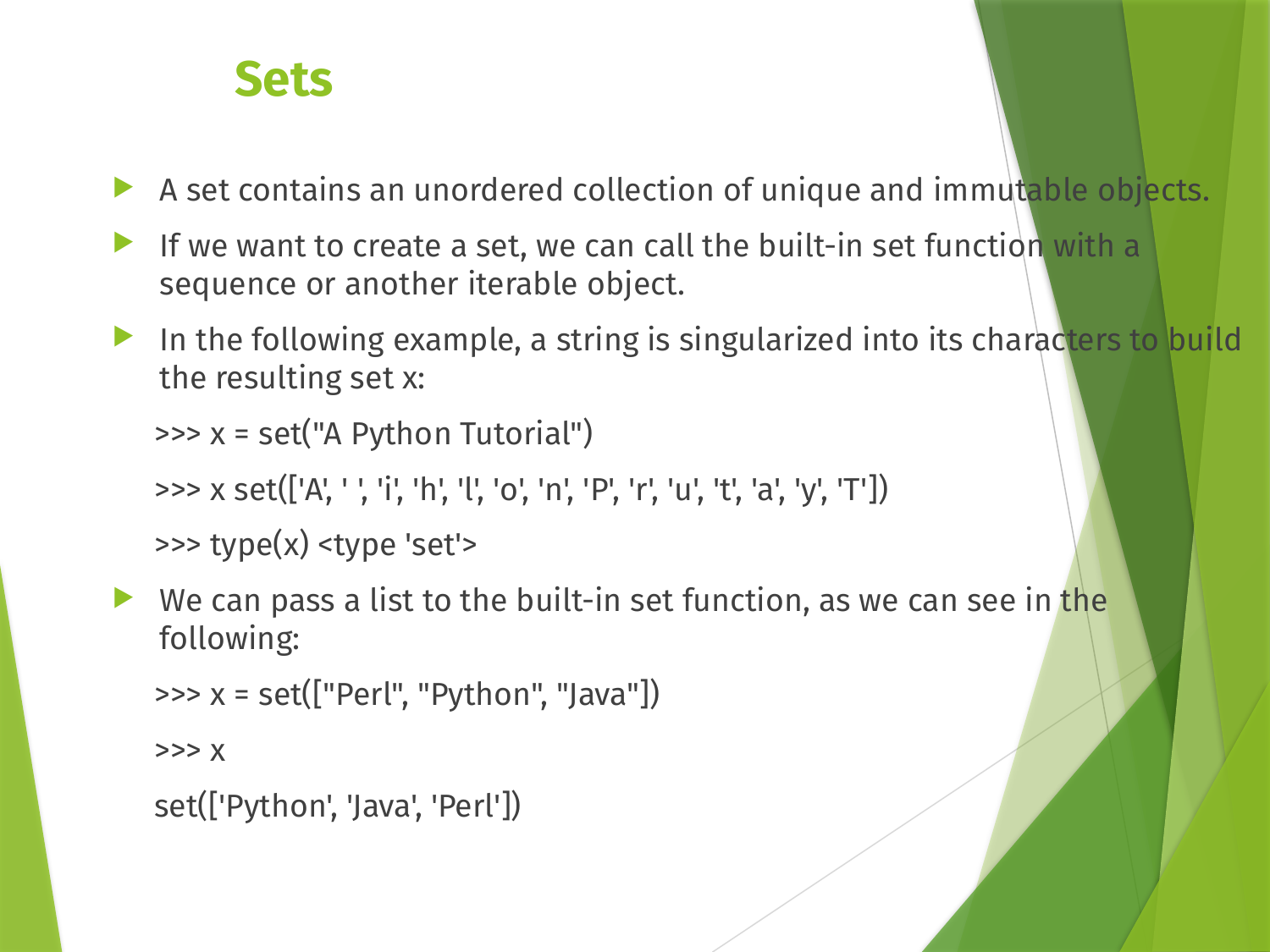

Sets
A set contains an unordered collection of unique and immutable objects.
If we want to create a set, we can call the built-in set function with a sequence or another iterable object.
In the following example, a string is singularized into its characters to build the resulting set x:
     >>> x = set("A Python Tutorial")
     >>> x set(['A', ' ', 'i', 'h', 'l', 'o', 'n', 'P', 'r', 'u', 't', 'a', 'y', 'T'])
     >>> type(x) <type 'set'>
We can pass a list to the built-in set function, as we can see in the following:
     >>> x = set(["Perl", "Python", "Java"])
     >>> x
     set(['Python', 'Java', 'Perl'])